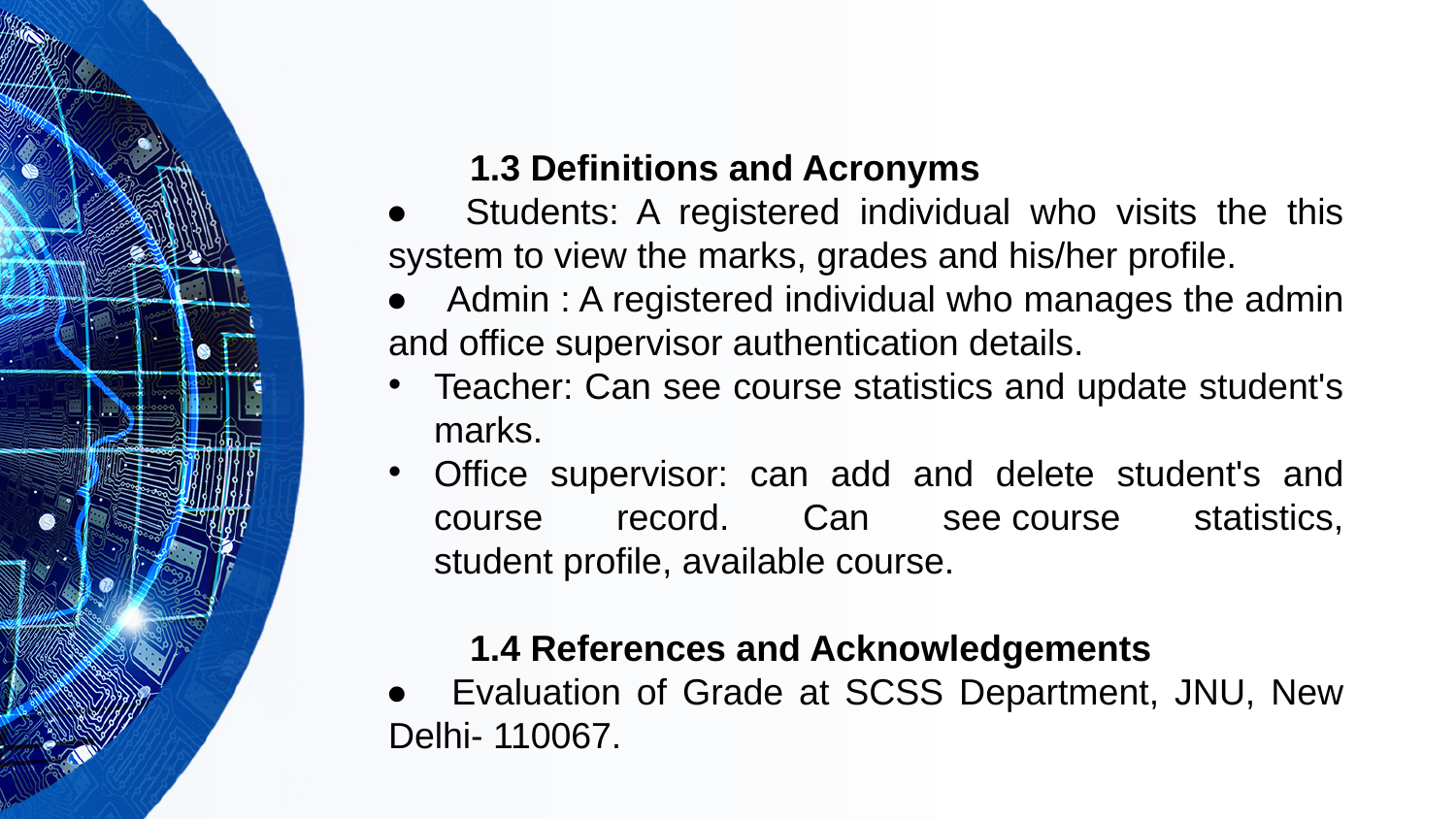

1.3 Deﬁnitions and Acronyms
⦁    Students: A registered individual who visits the this system to view the marks, grades and his/her profile.
⦁    Admin : A registered individual who manages the admin and office supervisor authentication details.
Teacher: Can see course statistics and update student's marks.
Office supervisor: can add and delete student's and course record. Can see course statistics, student profile, available course.

        1.4 References and Acknowledgements
⦁    Evaluation of Grade at SCSS Department, JNU, New Delhi- 110067.